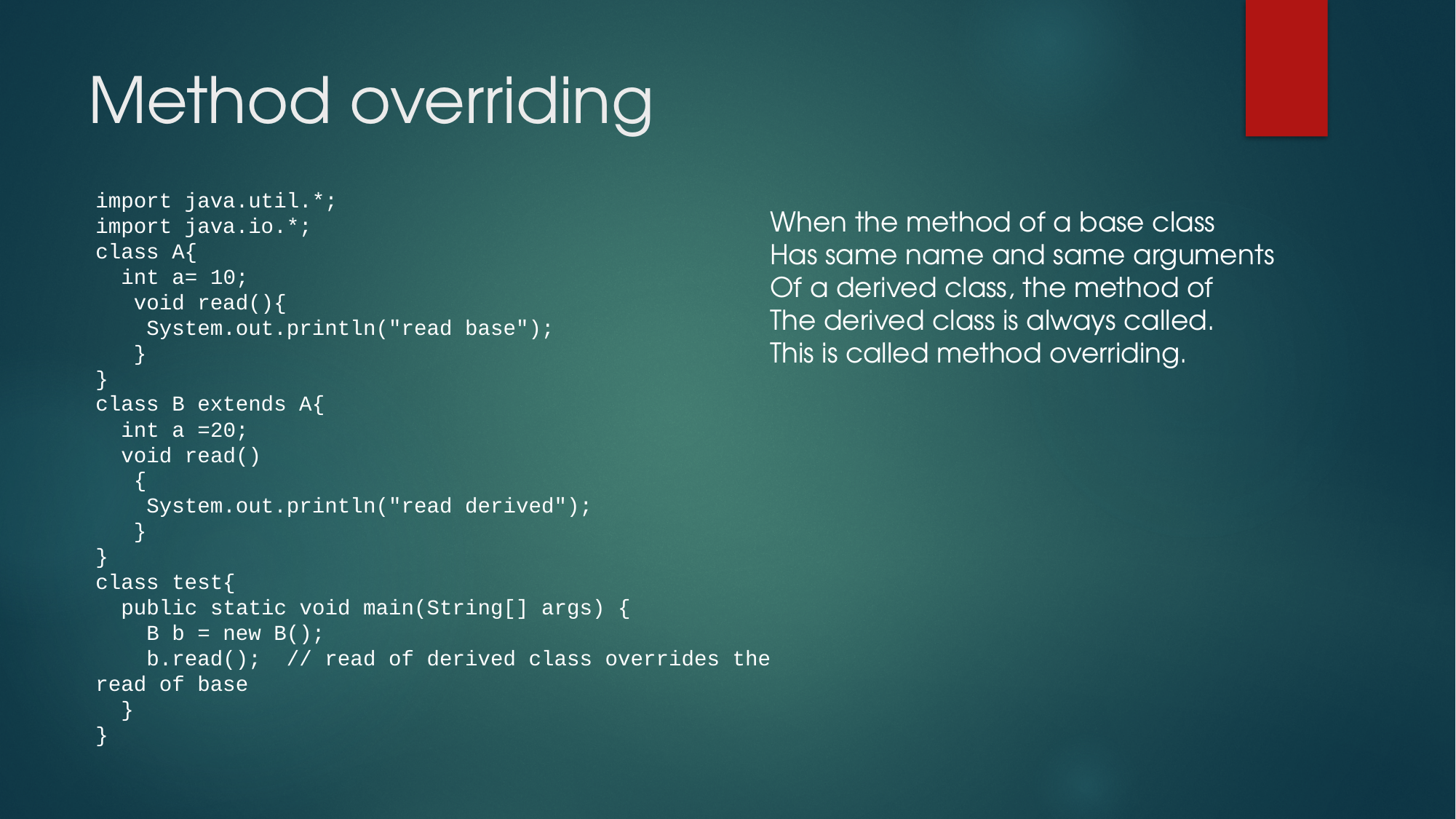

# Method overriding
import java.util.*;
import java.io.*;
class A{
  int a= 10;
   void read(){
    System.out.println("read base");
   }
}
class B extends A{
  int a =20;
  void read()
   {
    System.out.println("read derived");
   }
}
class test{
  public static void main(String[] args) {
    B b = new B();
    b.read();  // read of derived class overrides the read of base
  }
}
When the method of a base class
Has same name and same arguments
Of a derived class, the method of
The derived class is always called.
This is called method overriding.